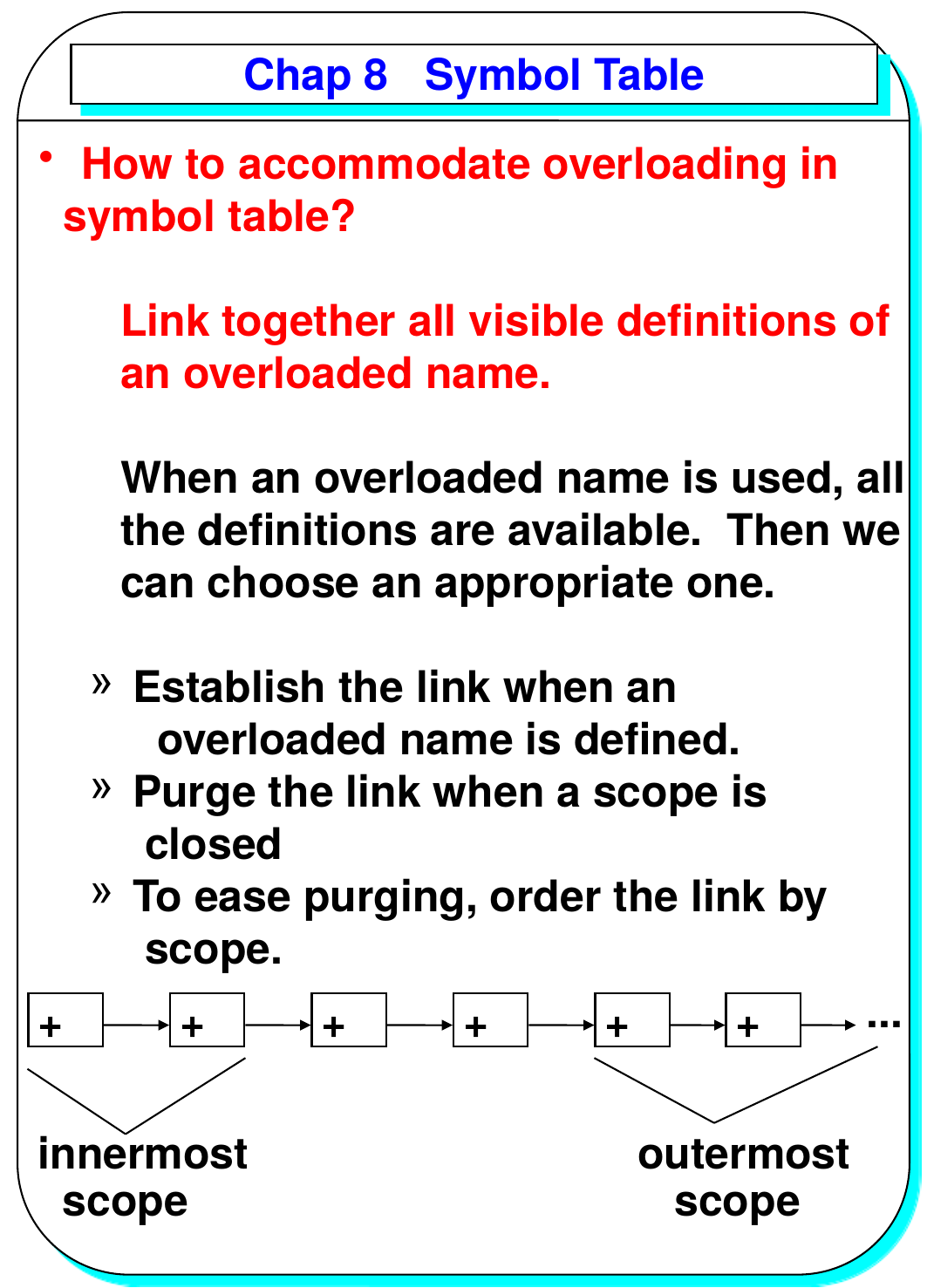

# Chap 8   Symbol Table
 How to accommodate overloading in
  symbol table?

Link together all visible definitions of
an overloaded name.

When an overloaded name is used, all
the definitions are available.  Then we
can choose an appropriate one.

 Establish the link when an
   overloaded name is defined.
 Purge the link when a scope is
  closed
 To ease purging, order the link by
  scope.
...

+
+
+
+
+
+

innermost
  scope
outermost
   scope